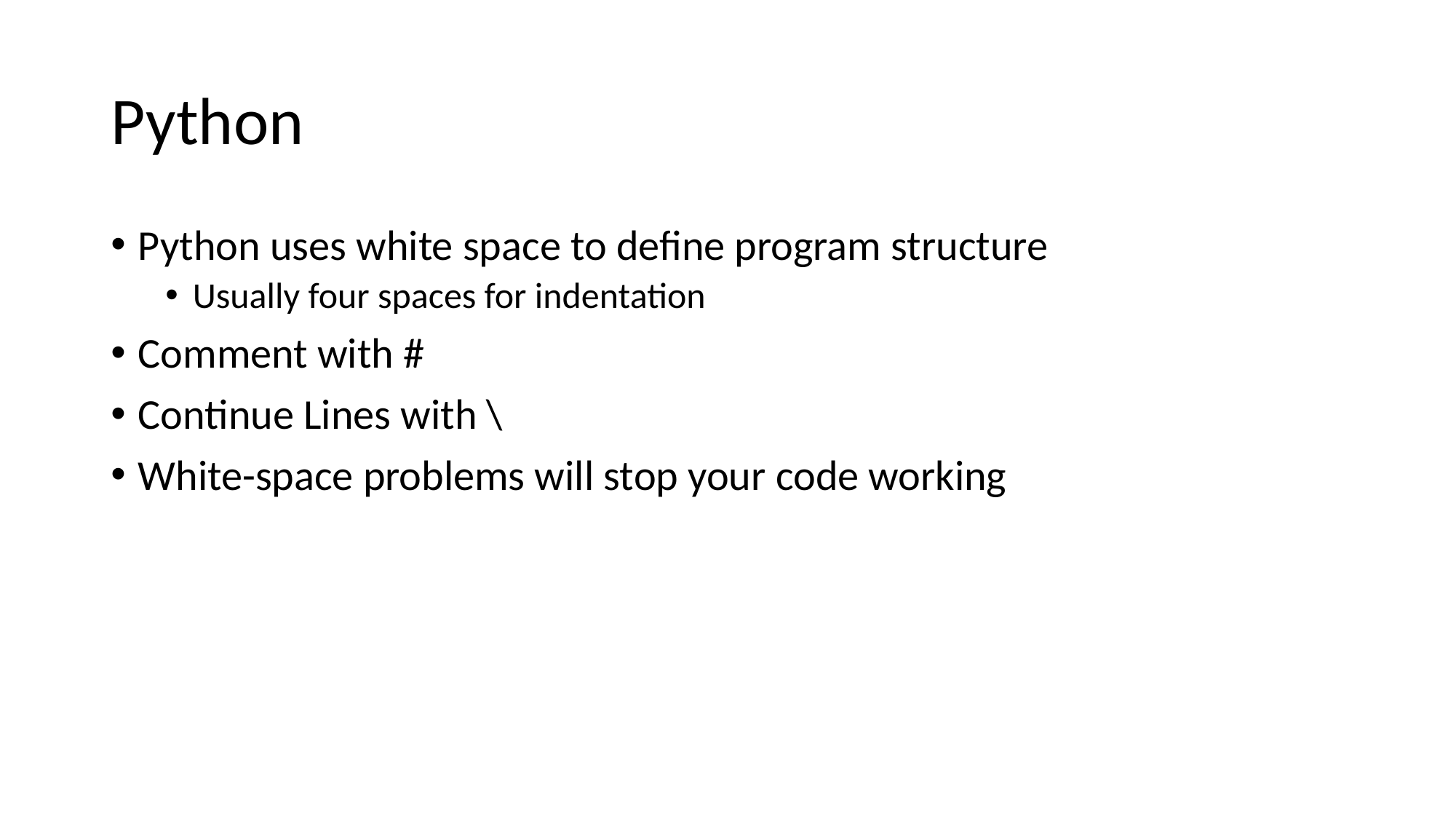

# Python
Python uses white space to define program structure
Usually four spaces for indentation
Comment with #
Continue Lines with \
White-space problems will stop your code working